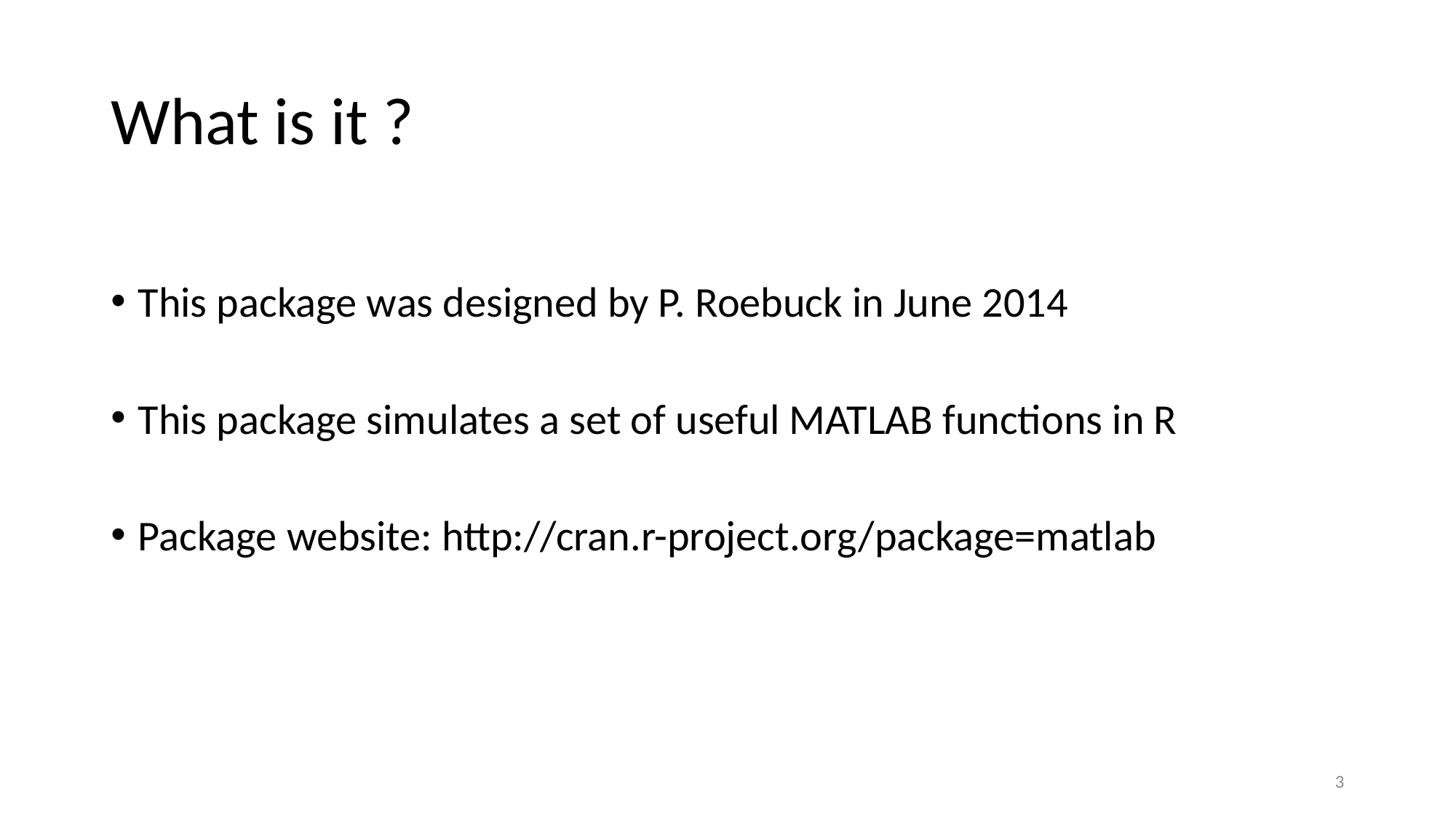

# What is it ?
This package was designed by P. Roebuck in June 2014
This package simulates a set of useful MATLAB functions in R
Package website: http://cran.r-project.org/package=matlab
3